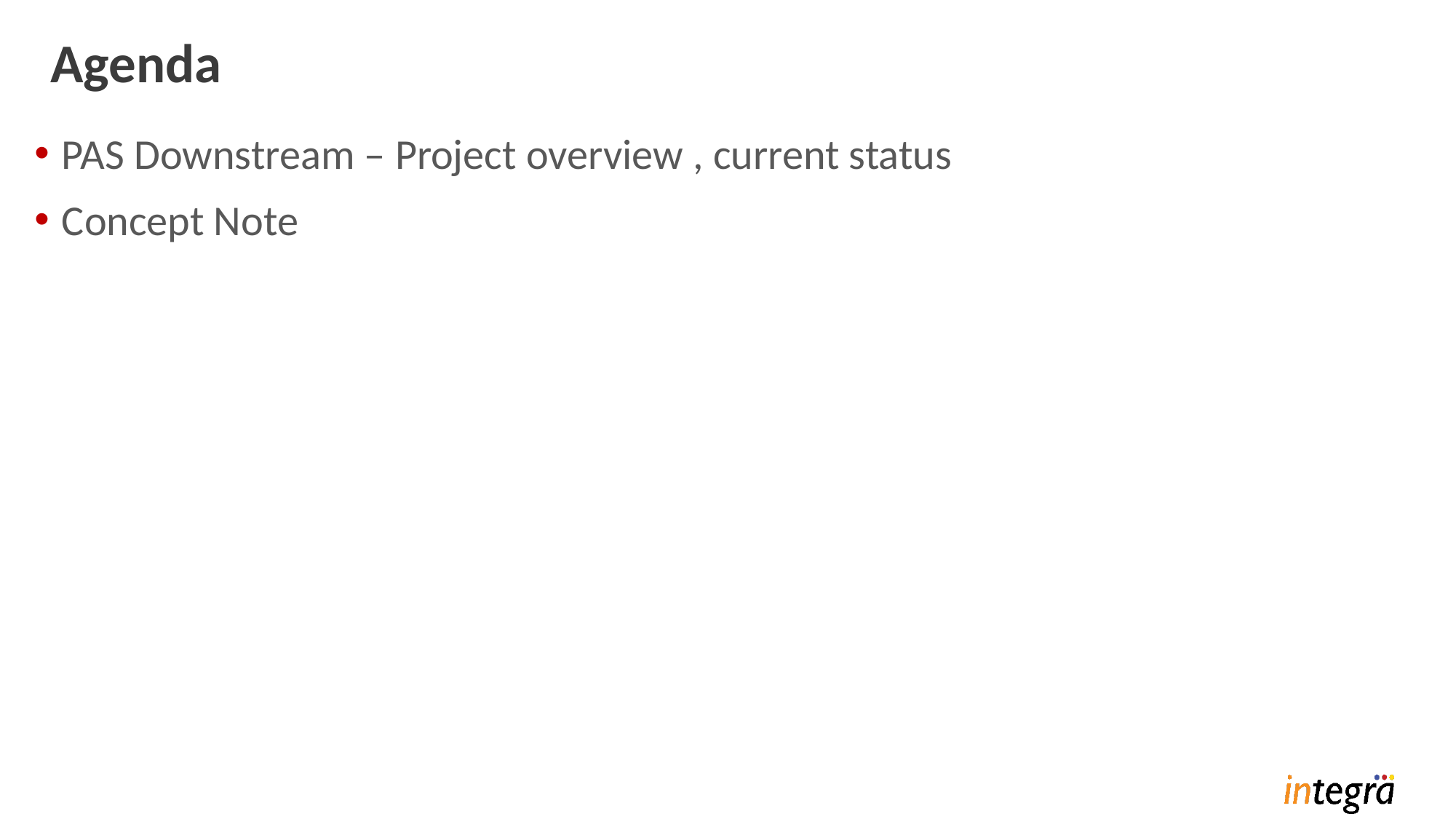

# Agenda
PAS Downstream – Project overview , current status
Concept Note